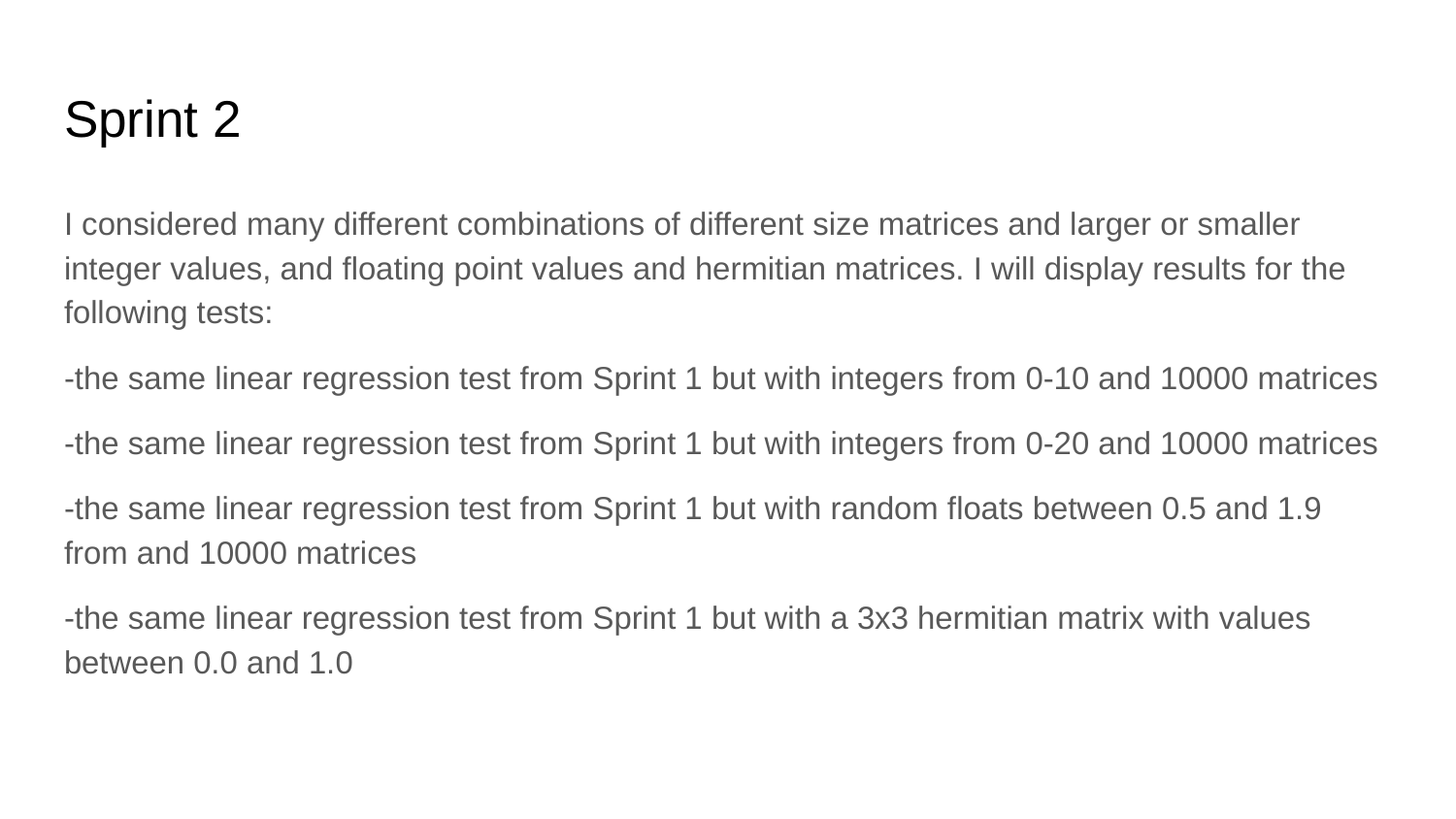

# Sprint 2
I considered many different combinations of different size matrices and larger or smaller integer values, and floating point values and hermitian matrices. I will display results for the following tests:
-the same linear regression test from Sprint 1 but with integers from 0-10 and 10000 matrices
-the same linear regression test from Sprint 1 but with integers from 0-20 and 10000 matrices
-the same linear regression test from Sprint 1 but with random floats between 0.5 and 1.9 from and 10000 matrices
-the same linear regression test from Sprint 1 but with a 3x3 hermitian matrix with values between 0.0 and 1.0